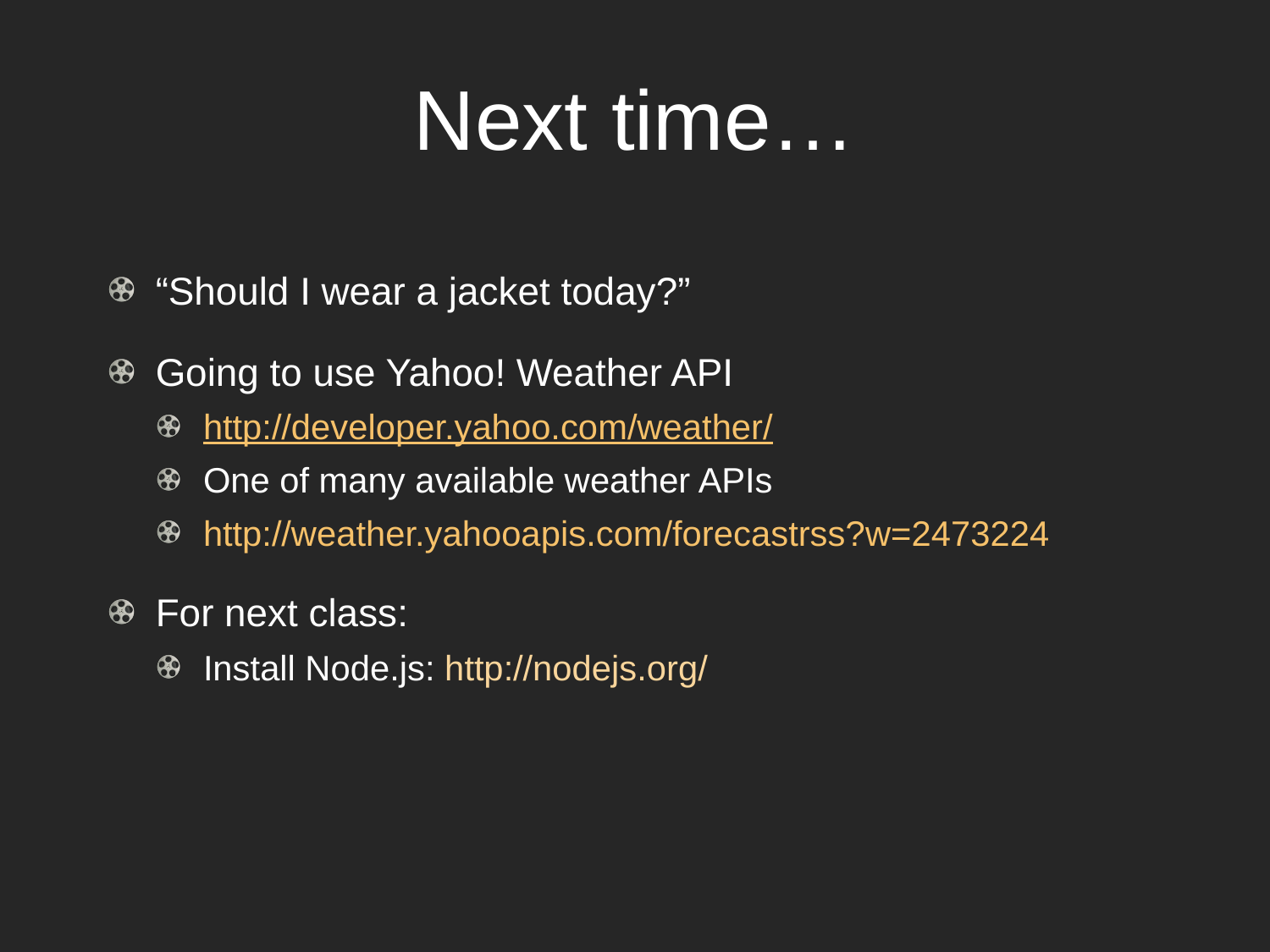

# Next time…
“Should I wear a jacket today?”
Going to use Yahoo! Weather API
http://developer.yahoo.com/weather/
One of many available weather APIs
http://weather.yahooapis.com/forecastrss?w=2473224
For next class:
Install Node.js: http://nodejs.org/